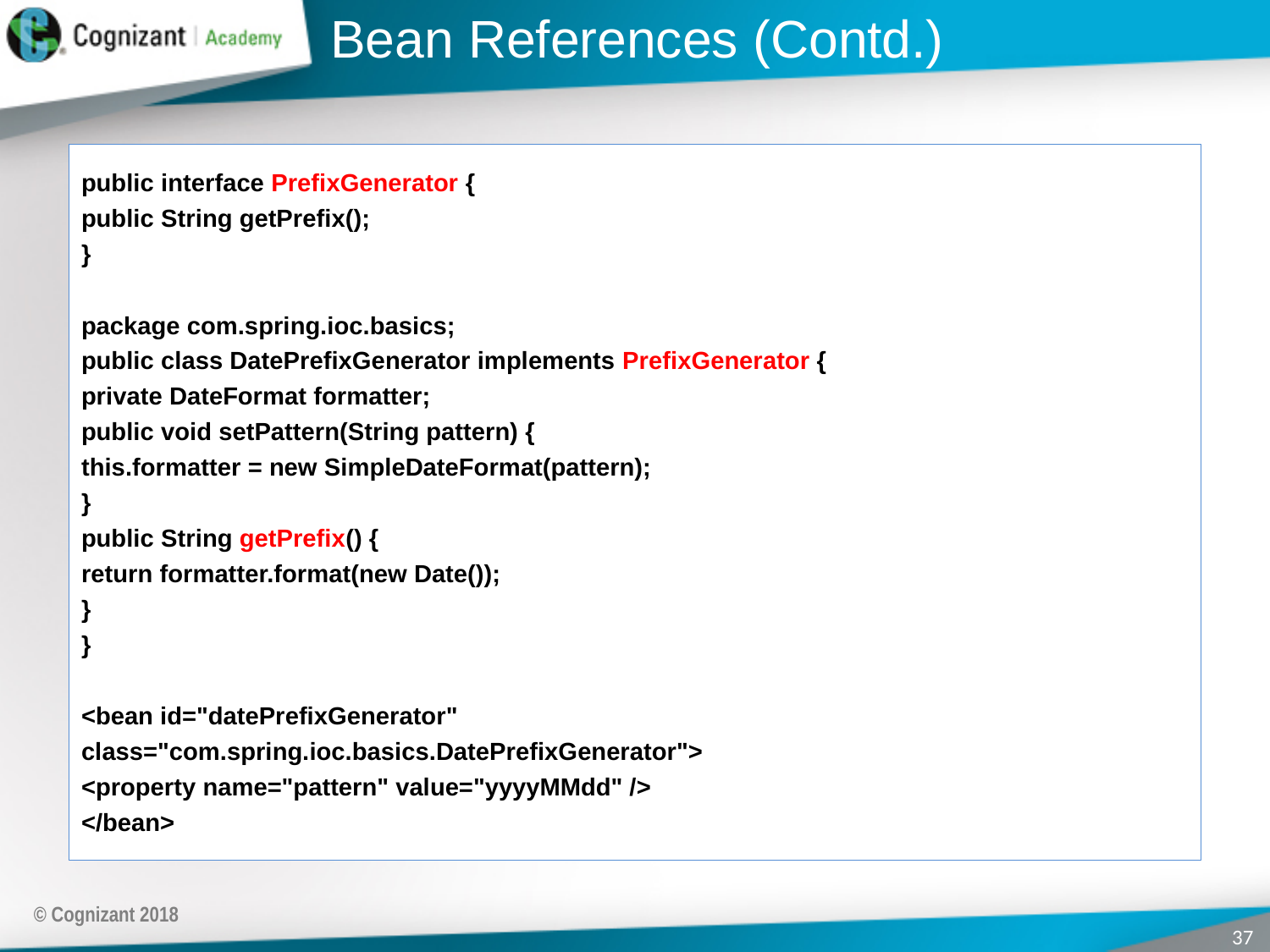

# Bean References (Contd.)
public interface PrefixGenerator {
public String getPrefix();
}

package com.spring.ioc.basics;
public class DatePrefixGenerator implements PrefixGenerator {
private DateFormat formatter;
public void setPattern(String pattern) {
this.formatter = new SimpleDateFormat(pattern);
}
public String getPrefix() {
return formatter.format(new Date());
}
}

<bean id="datePrefixGenerator"
class="com.spring.ioc.basics.DatePrefixGenerator">
<property name="pattern" value="yyyyMMdd" />
</bean>
Code:
© Cognizant 2018
37